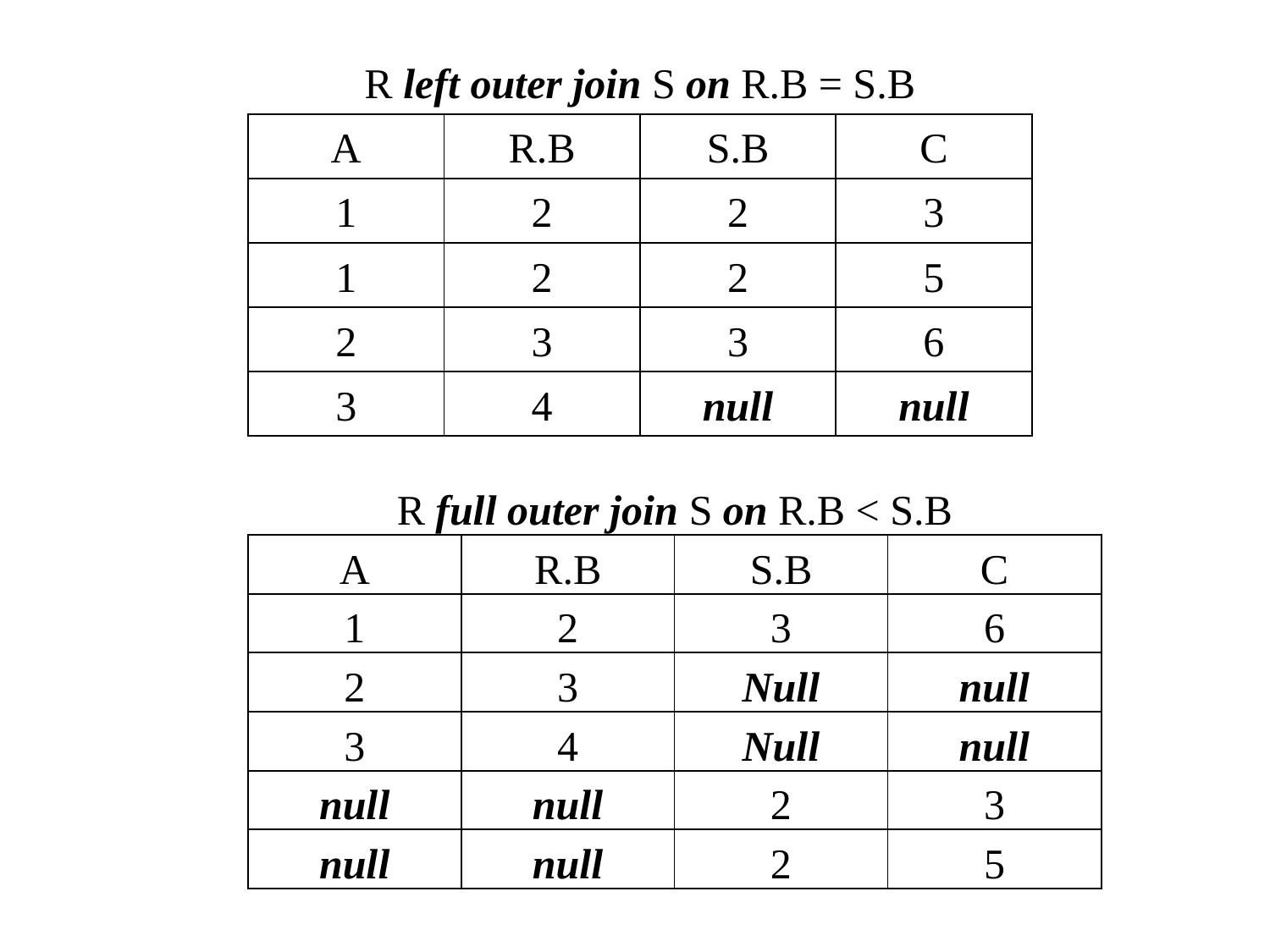

| R left outer join S on R.B = S.B |  |  |  |
| --- | --- | --- | --- |
| A | R.B | S.B | C |
| 1 | 2 | 2 | 3 |
| 1 | 2 | 2 | 5 |
| 2 | 3 | 3 | 6 |
| 3 | 4 | null | null |
| R full outer join S on R.B < S.B |  |  |  |
| --- | --- | --- | --- |
| A | R.B | S.B | C |
| 1 | 2 | 3 | 6 |
| 2 | 3 | Null | null |
| 3 | 4 | Null | null |
| null | null | 2 | 3 |
| null | null | 2 | 5 |